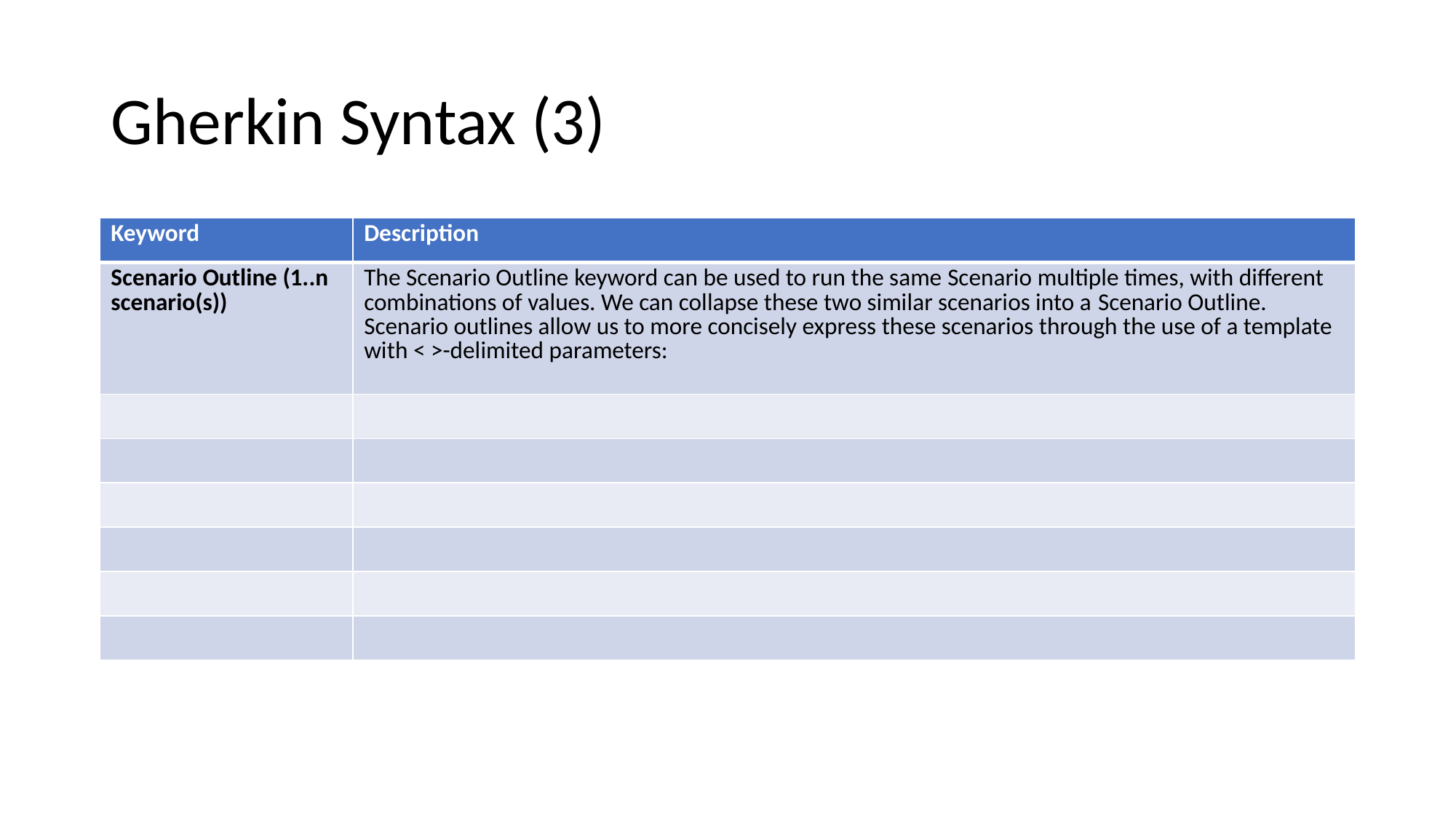

# Gherkin Syntax (3)
| Keyword | Description |
| --- | --- |
| Scenario Outline (1..n scenario(s)) | The Scenario Outline keyword can be used to run the same Scenario multiple times, with different combinations of values. We can collapse these two similar scenarios into a Scenario Outline. Scenario outlines allow us to more concisely express these scenarios through the use of a template with < >-delimited parameters: |
|  |  |
|  |  |
|  |  |
|  |  |
|  |  |
|  |  |